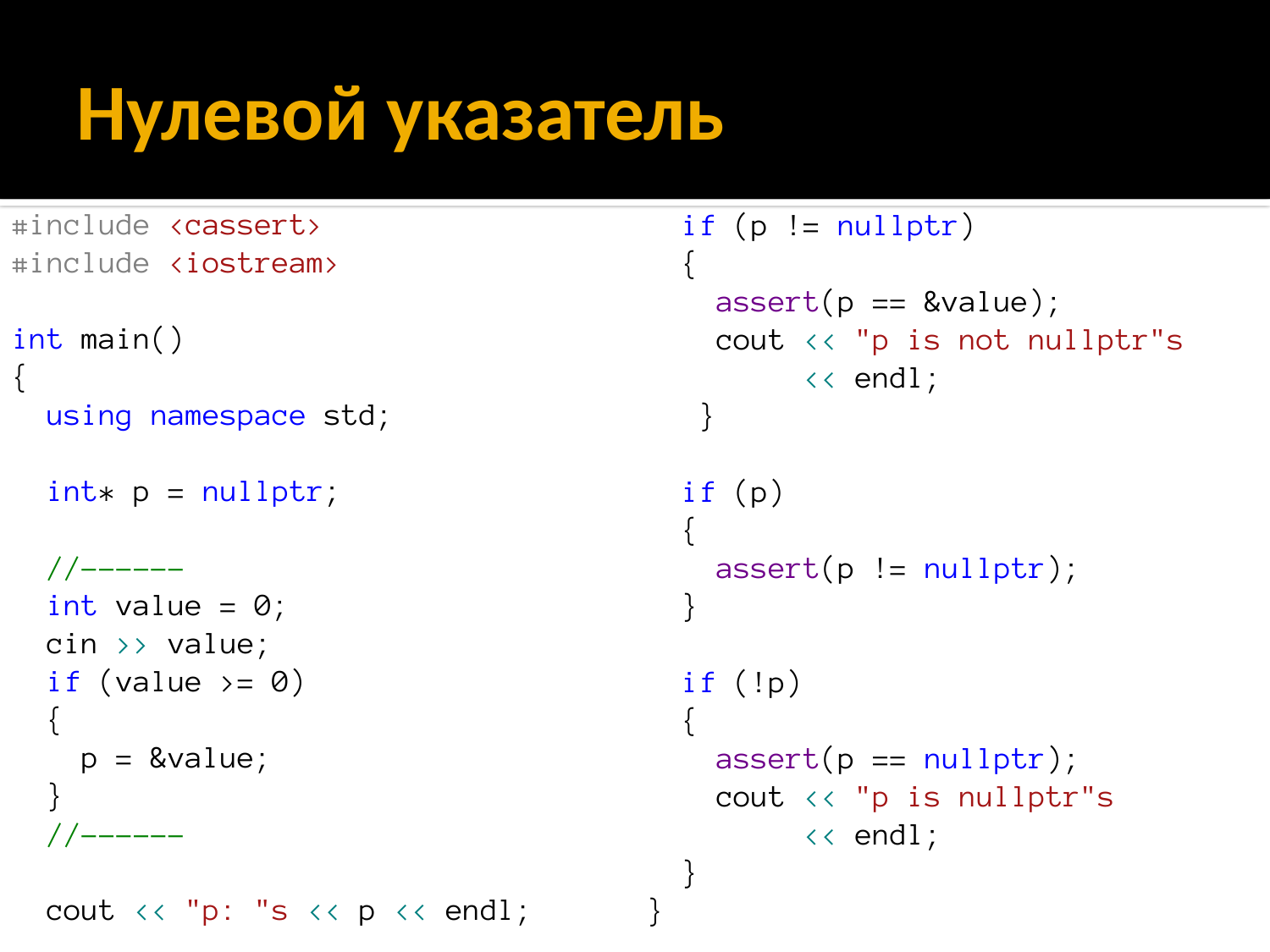

# Нулевой указатель
#include <cassert>
#include <iostream>

int main()
{
  using namespace std;

  int* p = nullptr;

  //------
  int value = 0;
  cin >> value;
  if (value >= 0)
  {
    p = &value;
  }
  //------

  cout << "p: "s << p << endl;
  if (p != nullptr)
  {
    assert(p == &value);
    cout << "p is not nullptr"s
         << endl;
   }

  if (p)
  {
    assert(p != nullptr);
  }

  if (!p)
  {
    assert(p == nullptr);
    cout << "p is nullptr"s
         << endl;
  }
}